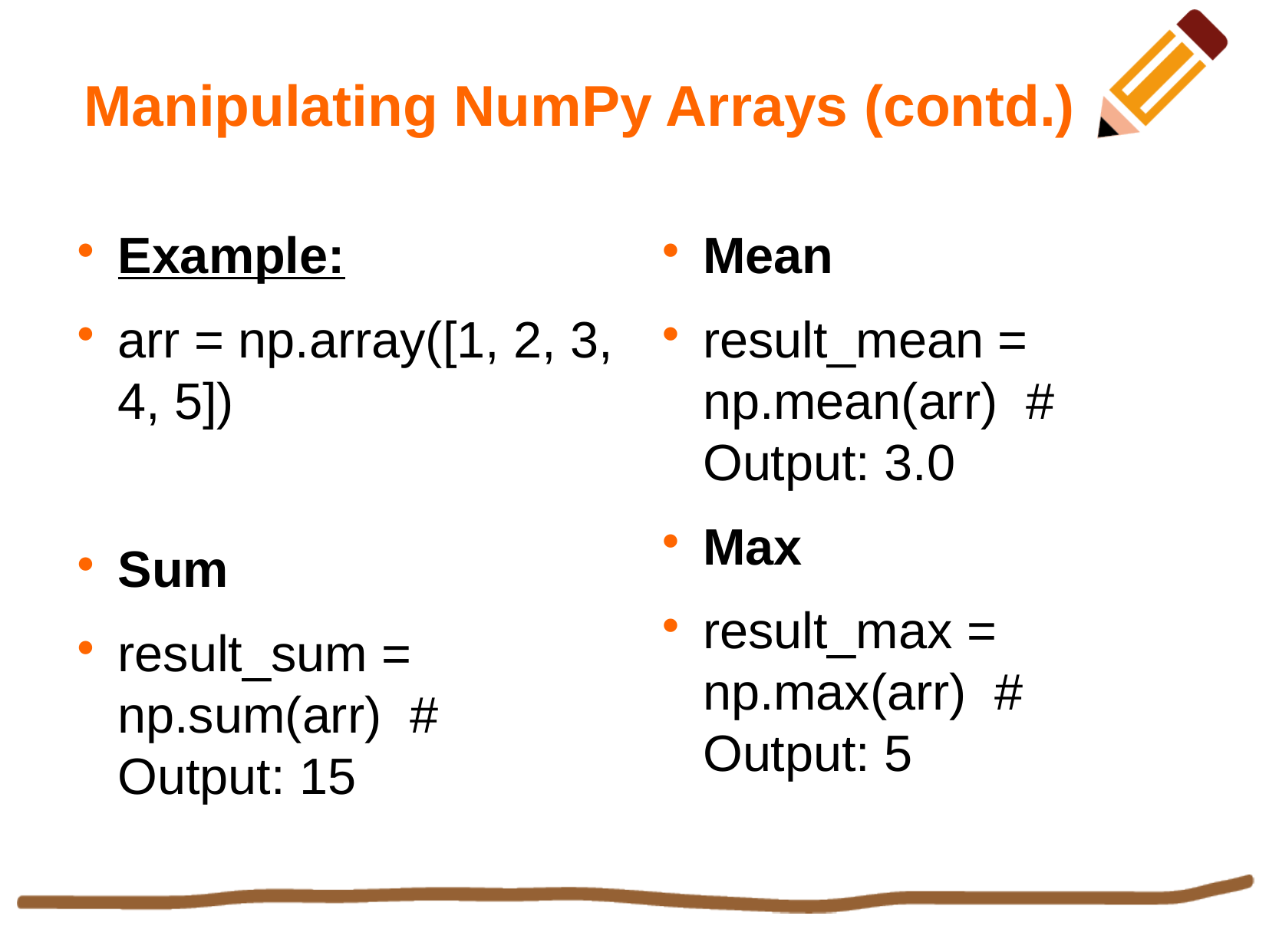

Manipulating NumPy Arrays (contd.)
Example:
arr = np.array([1, 2, 3, 4, 5])

Sum
result_sum = np.sum(arr)  # Output: 15
Mean
result_mean = np.mean(arr)  # Output: 3.0
Max
result_max = np.max(arr)  # Output: 5